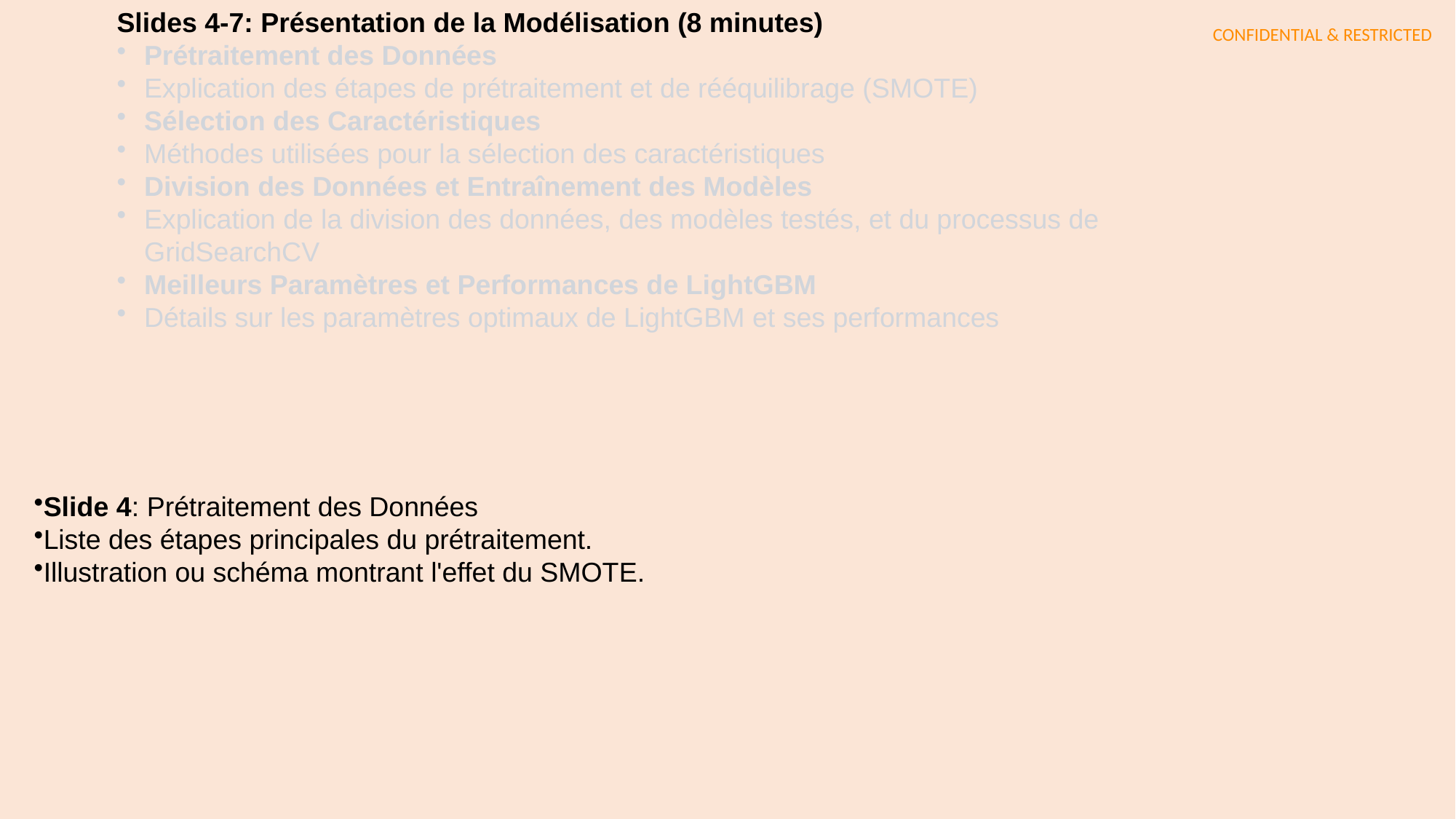

Slides 4-7: Présentation de la Modélisation (8 minutes)
Prétraitement des Données
Explication des étapes de prétraitement et de rééquilibrage (SMOTE)
Sélection des Caractéristiques
Méthodes utilisées pour la sélection des caractéristiques
Division des Données et Entraînement des Modèles
Explication de la division des données, des modèles testés, et du processus de GridSearchCV
Meilleurs Paramètres et Performances de LightGBM
Détails sur les paramètres optimaux de LightGBM et ses performances
Slide 4: Prétraitement des Données
Liste des étapes principales du prétraitement.
Illustration ou schéma montrant l'effet du SMOTE.